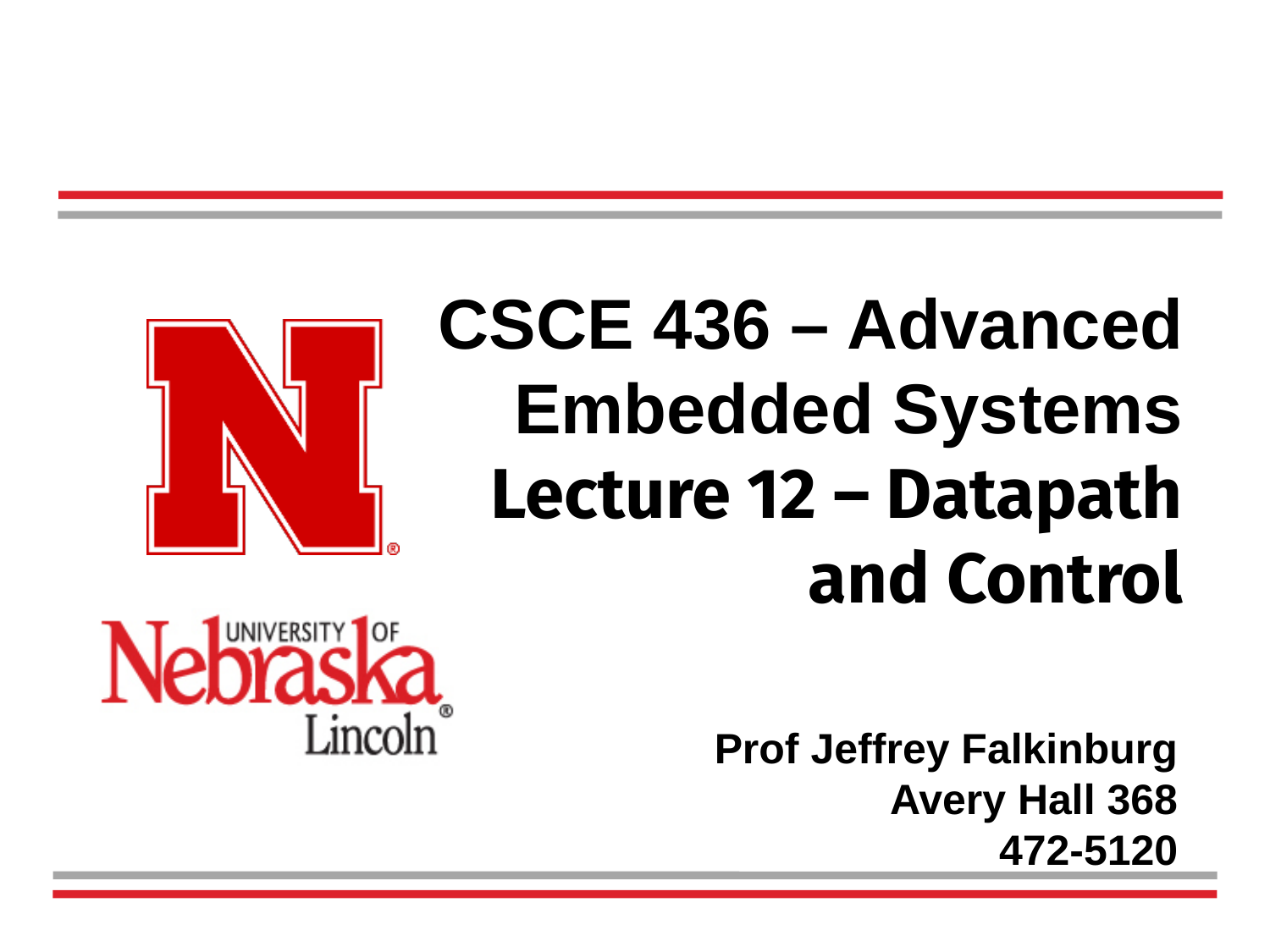

# CSCE 436 – Advanced Embedded Systems Lecture 12 – Datapath and Control
Prof Jeffrey Falkinburg
Avery Hall 368
472-5120